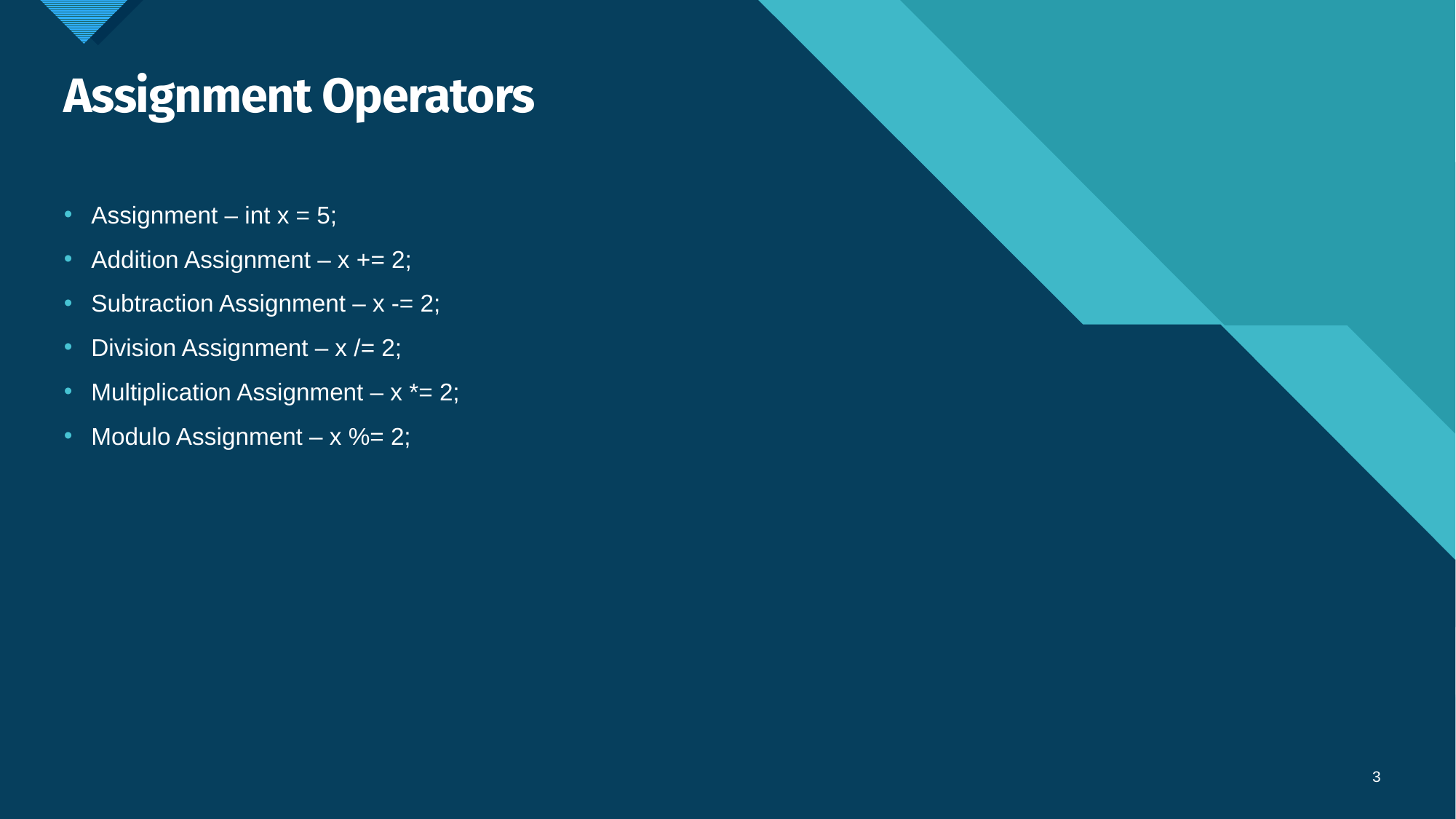

# Assignment Operators
Assignment – int x = 5;
Addition Assignment – x += 2;
Subtraction Assignment – x -= 2;
Division Assignment – x /= 2;
Multiplication Assignment – x *= 2;
Modulo Assignment – x %= 2;
3